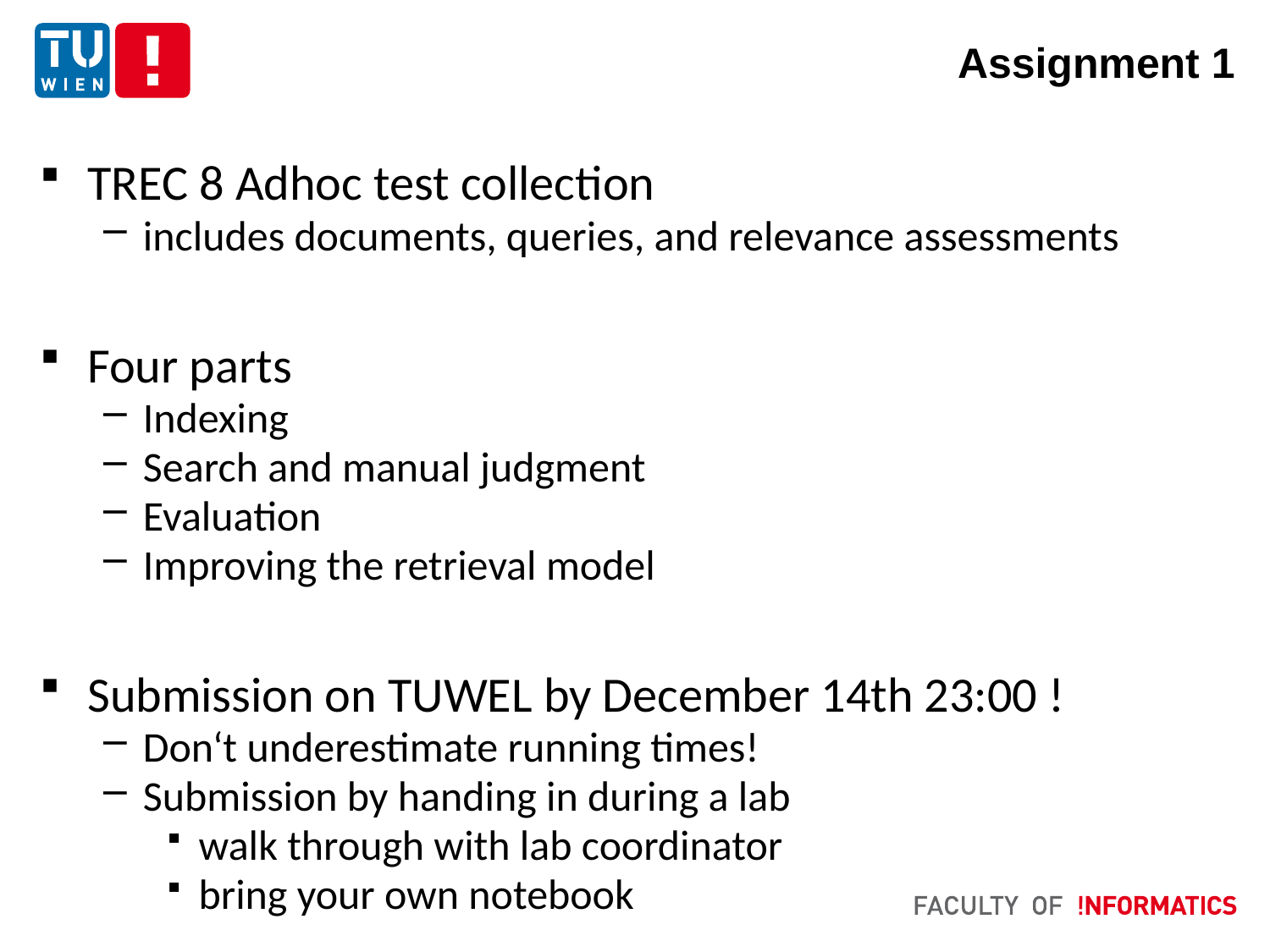

# Assignment 1
TREC 8 Adhoc test collection
includes documents, queries, and relevance assessments

Four parts
Indexing
Search and manual judgment
Evaluation
Improving the retrieval model

Submission on TUWEL by December 14th 23:00 !
Don‘t underestimate running times!
Submission by handing in during a lab
walk through with lab coordinator
bring your own notebook